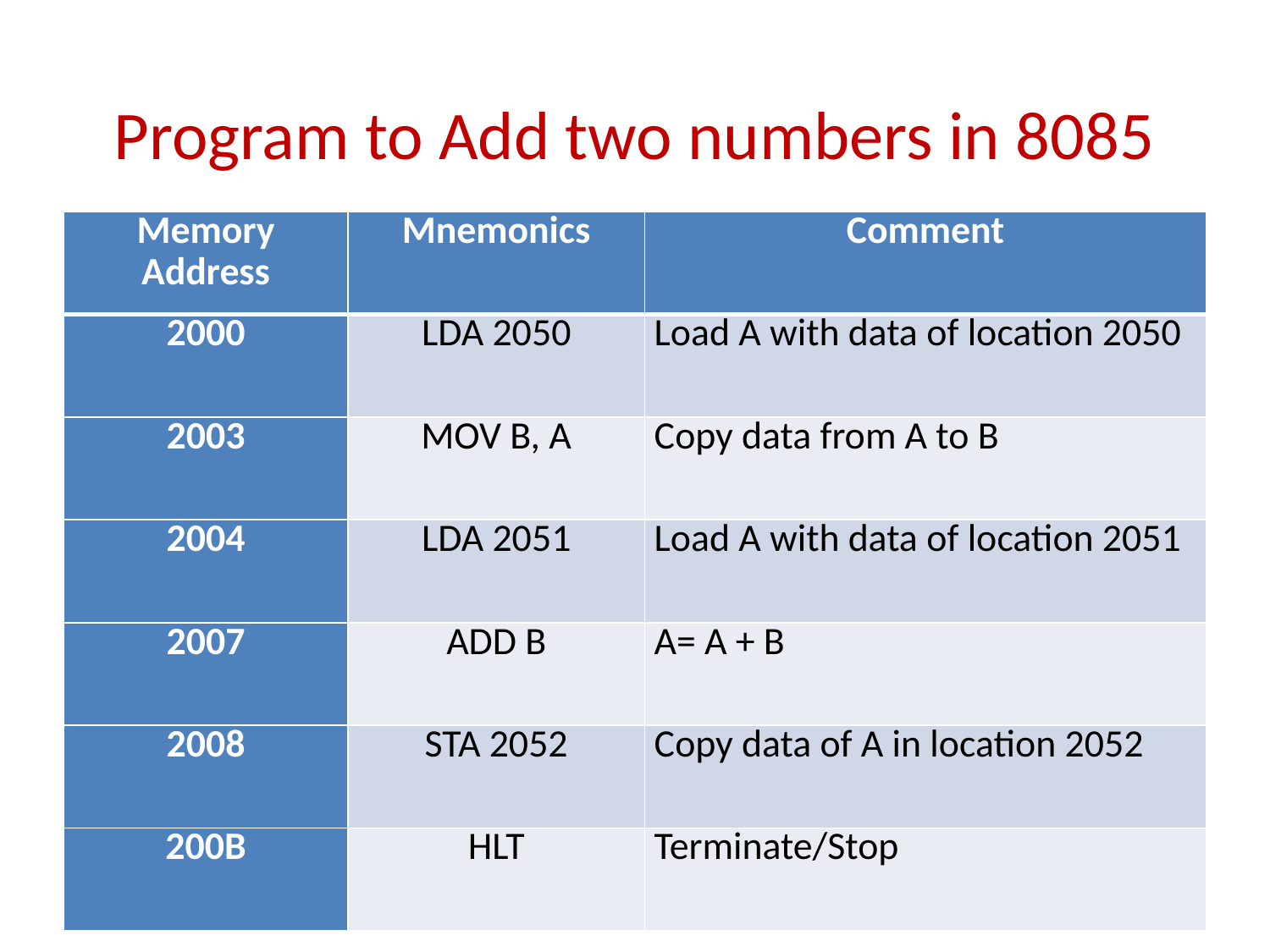

# Program to Add two numbers in 8085
| Memory Address | Mnemonics | Comment |
| --- | --- | --- |
| 2000 | LDA 2050 | Load A with data of location 2050 |
| 2003 | MOV B, A | Copy data from A to B |
| 2004 | LDA 2051 | Load A with data of location 2051 |
| 2007 | ADD B | A= A + B |
| 2008 | STA 2052 | Copy data of A in location 2052 |
| 200B | HLT | Terminate/Stop |